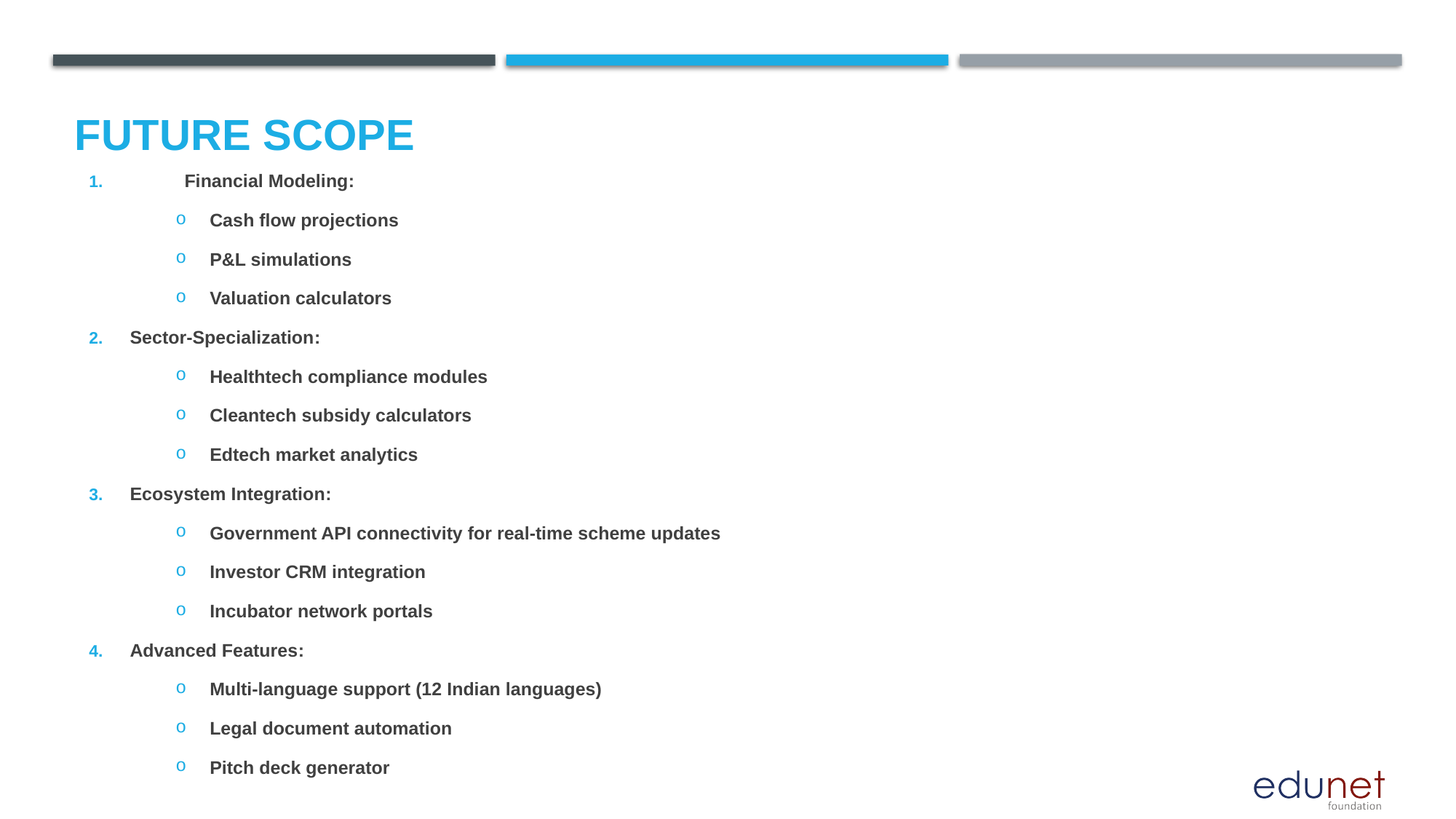

Future scope

	Financial Modeling:
Cash flow projections
P&L simulations
Valuation calculators
Sector-Specialization:
Healthtech compliance modules
Cleantech subsidy calculators
Edtech market analytics
Ecosystem Integration:
Government API connectivity for real-time scheme updates
Investor CRM integration
Incubator network portals
Advanced Features:
Multi-language support (12 Indian languages)
Legal document automation
Pitch deck generator